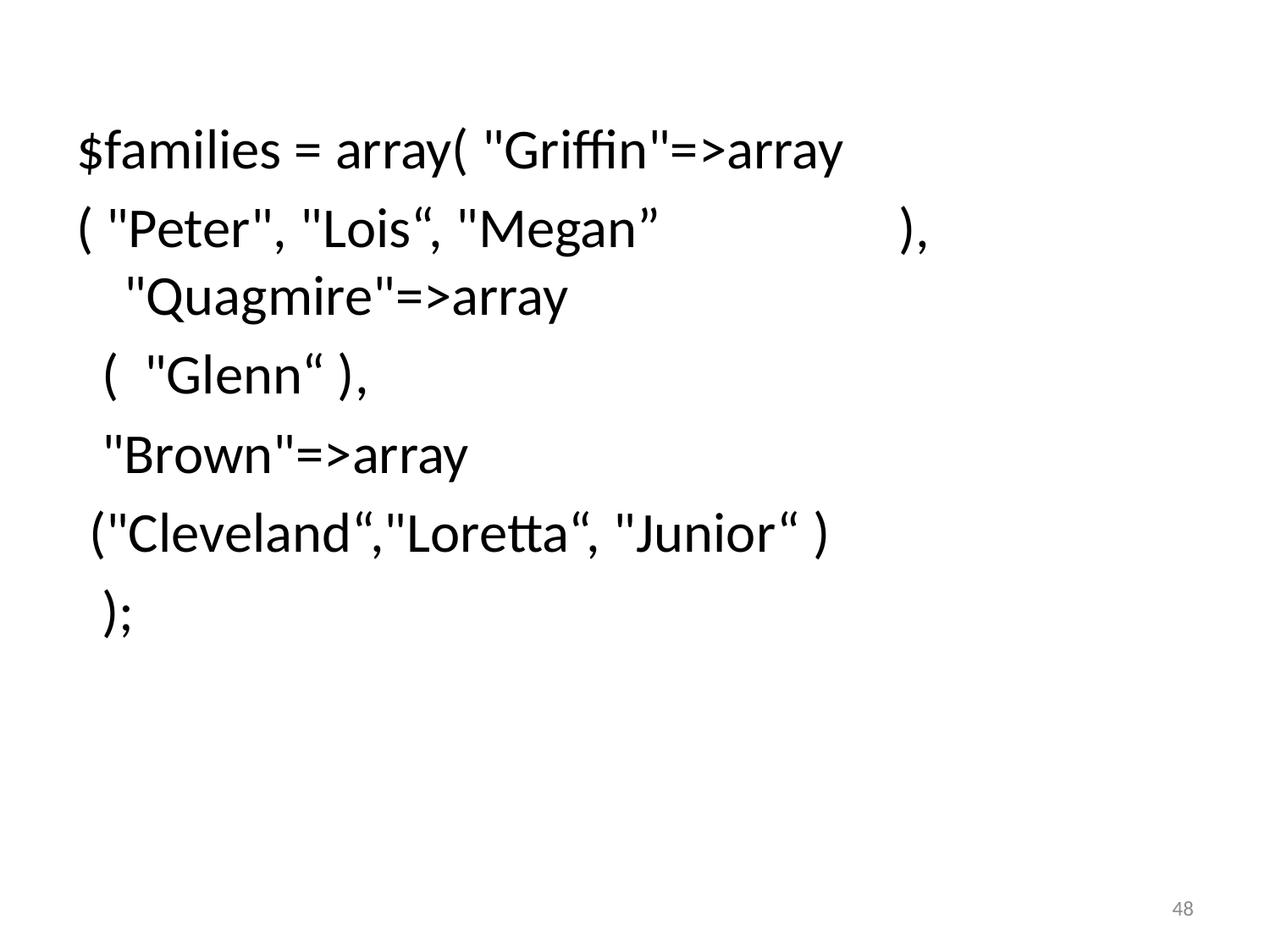

#
$families = array( "Griffin"=>array
( "Peter", "Lois“, "Megan”		 ),                   "Quagmire"=>array
  (  "Glenn“ ),
  "Brown"=>array
 ("Cleveland“,"Loretta“, "Junior“ )
  );
48